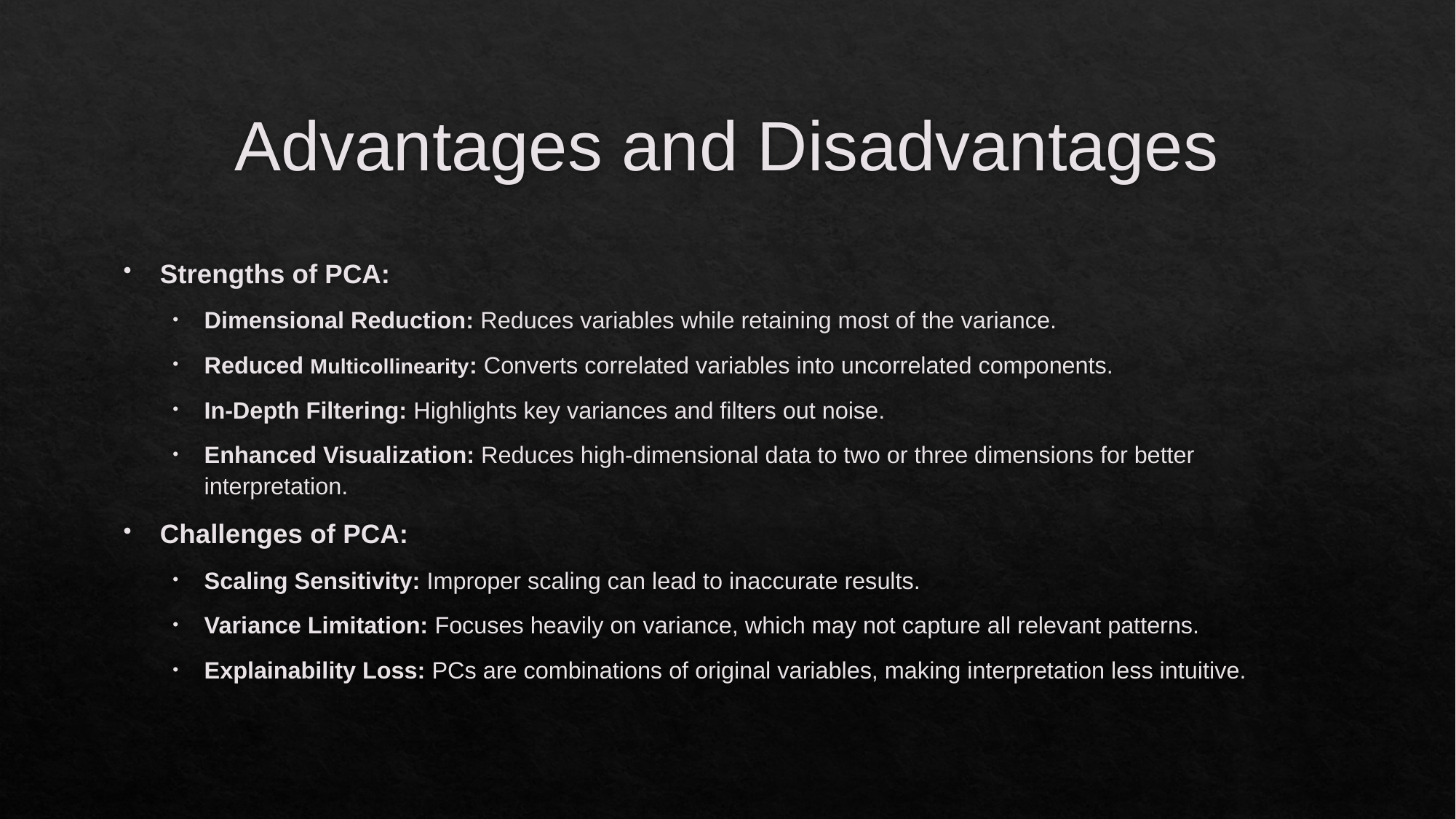

# Advantages and Disadvantages
Strengths of PCA:
Dimensional Reduction: Reduces variables while retaining most of the variance.
Reduced Multicollinearity: Converts correlated variables into uncorrelated components.
In-Depth Filtering: Highlights key variances and filters out noise.
Enhanced Visualization: Reduces high-dimensional data to two or three dimensions for better interpretation.
Challenges of PCA:
Scaling Sensitivity: Improper scaling can lead to inaccurate results.
Variance Limitation: Focuses heavily on variance, which may not capture all relevant patterns.
Explainability Loss: PCs are combinations of original variables, making interpretation less intuitive.